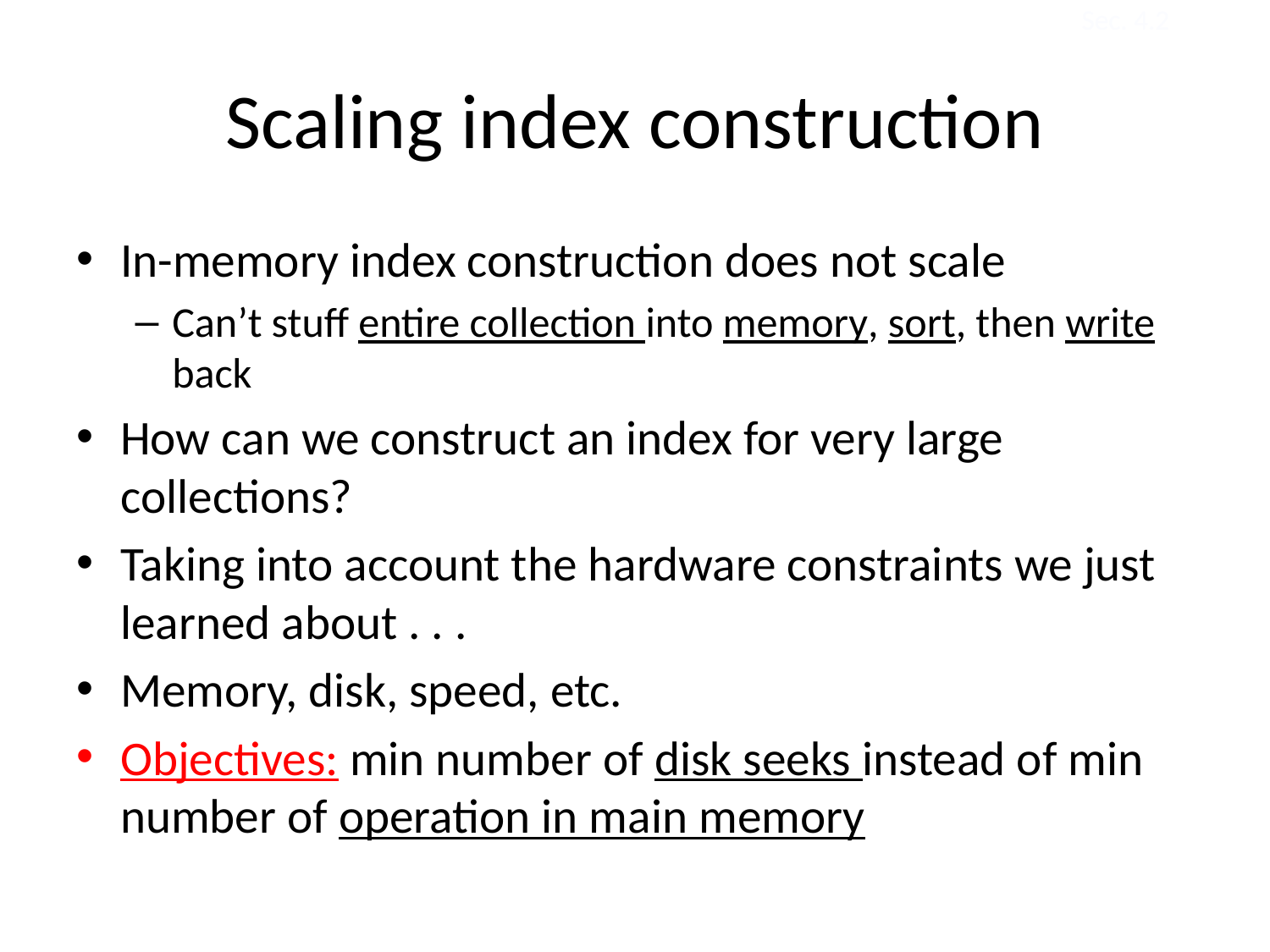

Sec. 4.2
# Scaling index construction
In-memory index construction does not scale
Can’t stuff entire collection into memory, sort, then write back
How can we construct an index for very large collections?
Taking into account the hardware constraints we just learned about . . .
Memory, disk, speed, etc.
Objectives: min number of disk seeks instead of min number of operation in main memory